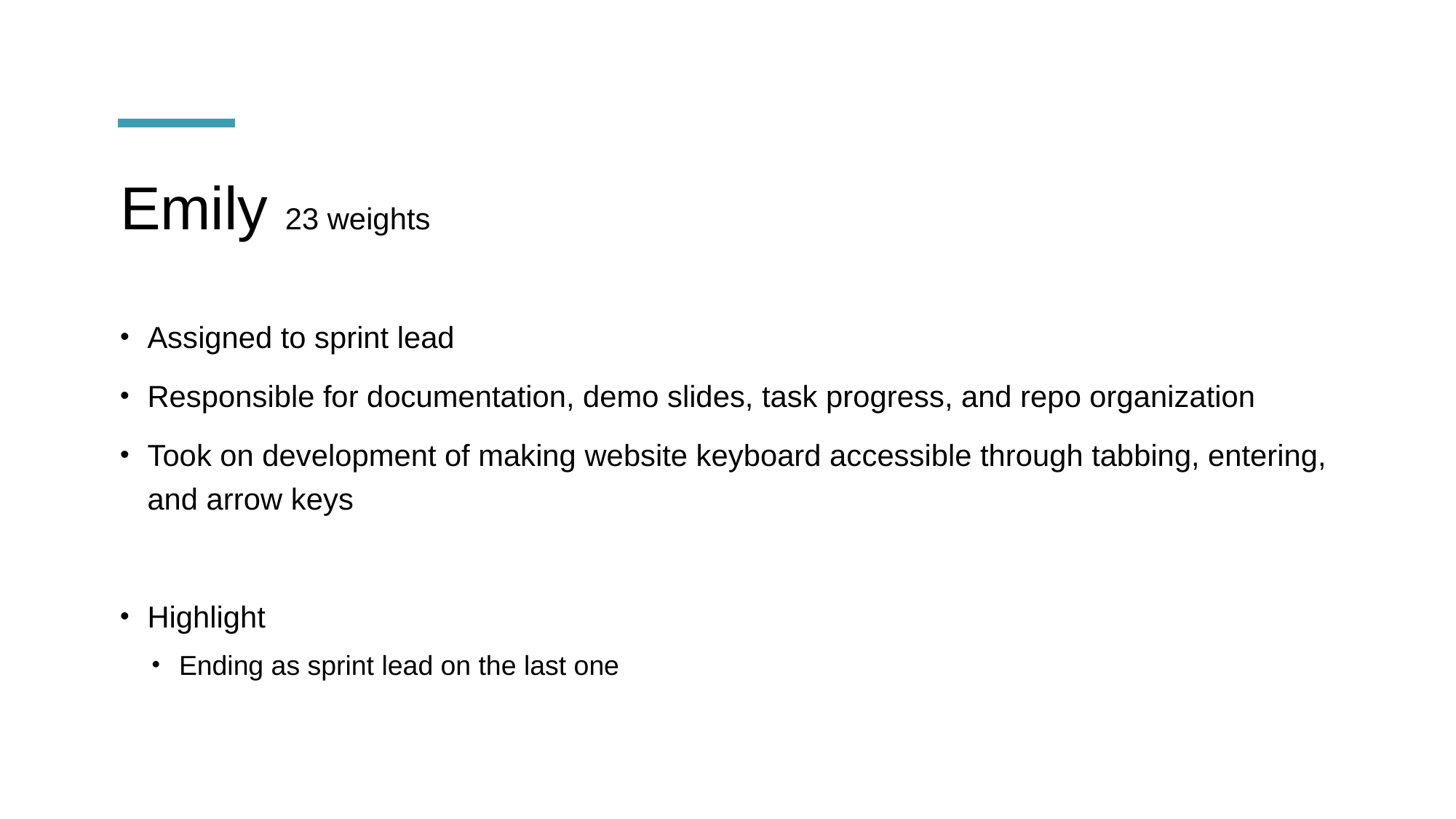

# Emily 23 weights
Assigned to sprint lead
Responsible for documentation, demo slides, task progress, and repo organization
Took on development of making website keyboard accessible through tabbing, entering, and arrow keys

Highlight
Ending as sprint lead on the last one